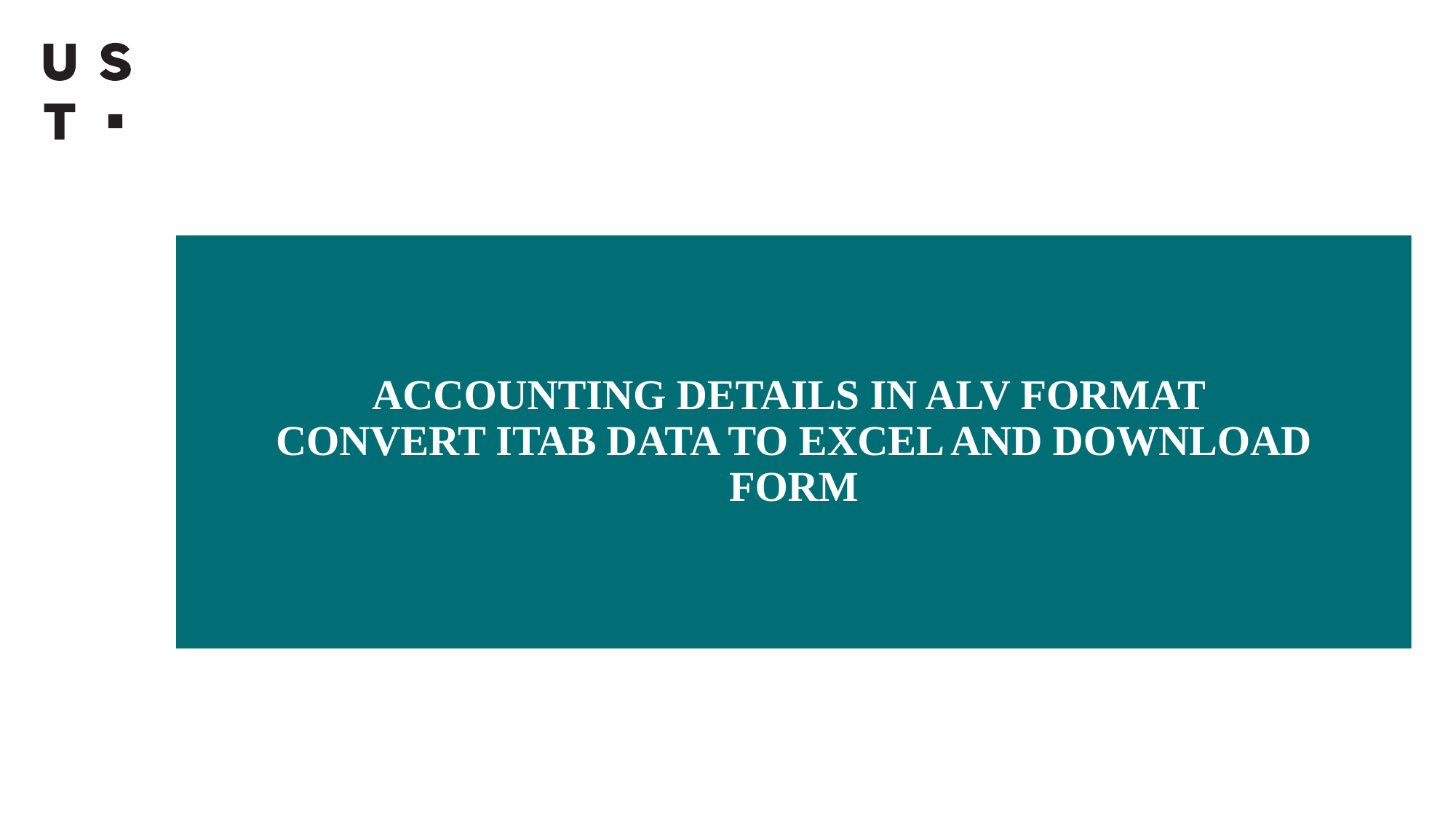

# ACCOUNTING DETAILS IN ALV FORMAT CONVERT ITAB DATA TO EXCEL AND DOWNLOAD FORM